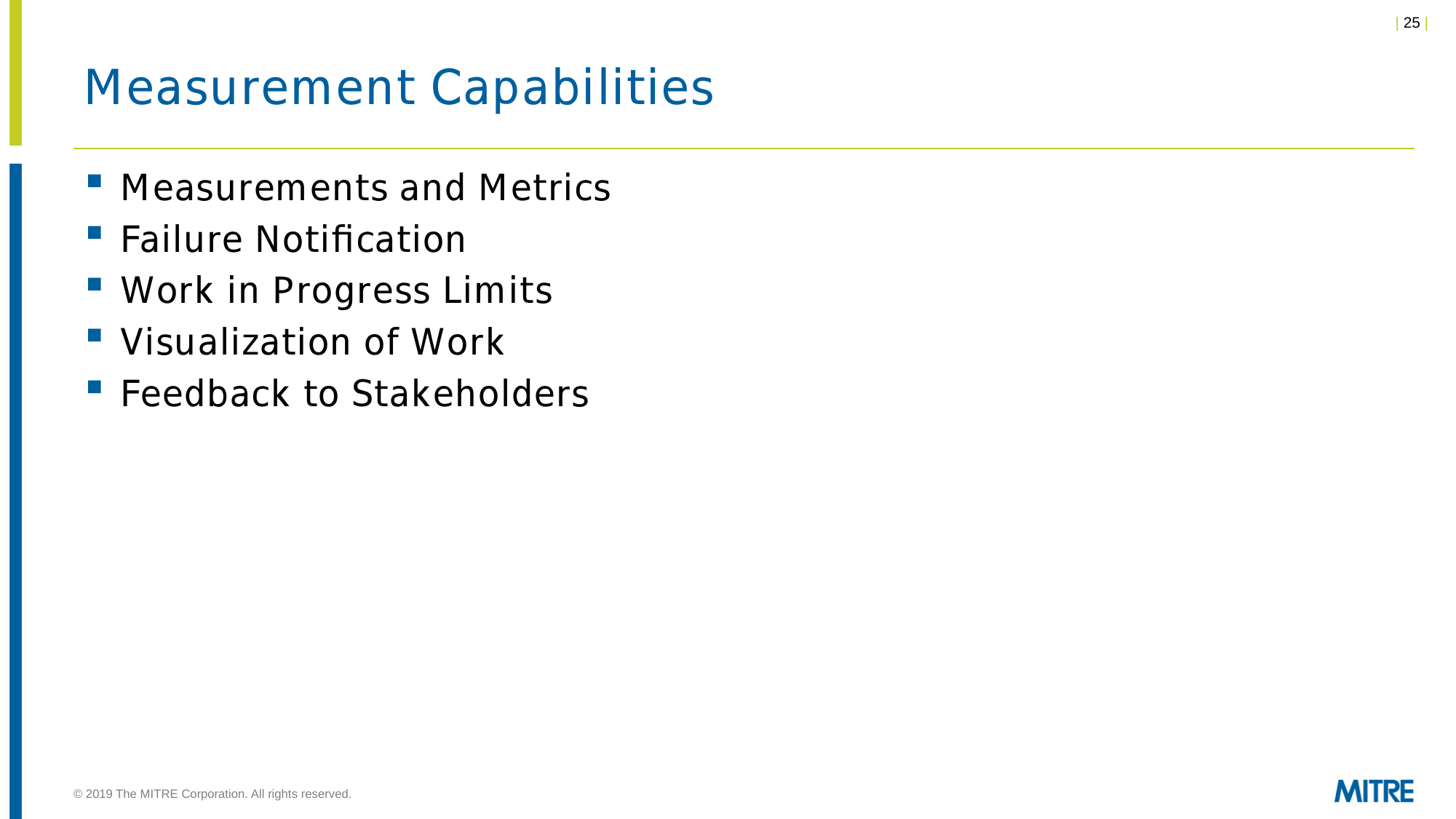

# Measurement Capabilities
Measurements and Metrics
Failure Notification
Work in Progress Limits
Visualization of Work
Feedback to Stakeholders

© 2019 The MITRE Corporation. All rights reserved.